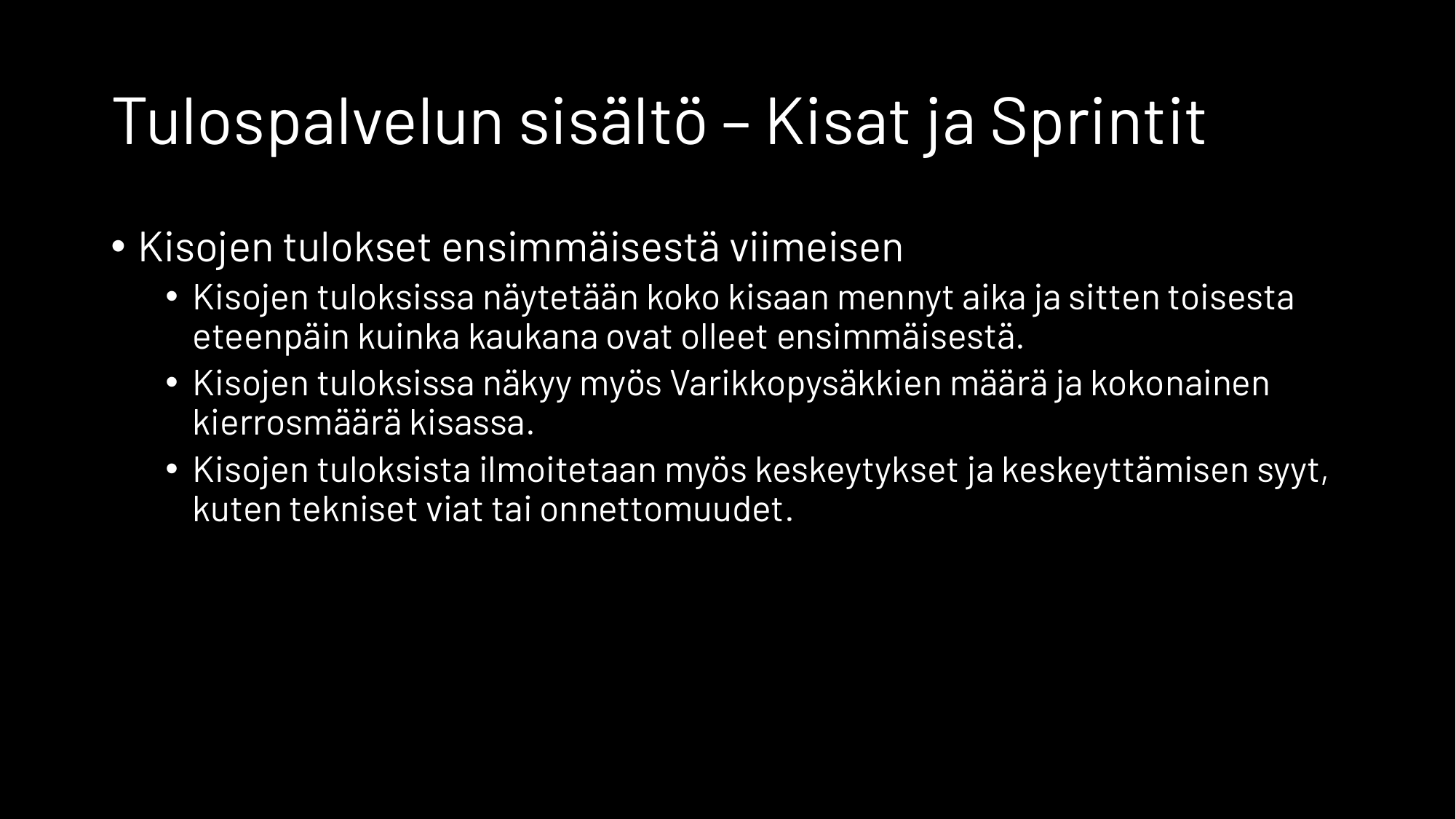

# Tulospalvelun sisältö – Kisat ja Sprintit
Kisojen tulokset ensimmäisestä viimeisen
Kisojen tuloksissa näytetään koko kisaan mennyt aika ja sitten toisesta eteenpäin kuinka kaukana ovat olleet ensimmäisestä.
Kisojen tuloksissa näkyy myös Varikkopysäkkien määrä ja kokonainen kierrosmäärä kisassa.
Kisojen tuloksista ilmoitetaan myös keskeytykset ja keskeyttämisen syyt, kuten tekniset viat tai onnettomuudet.